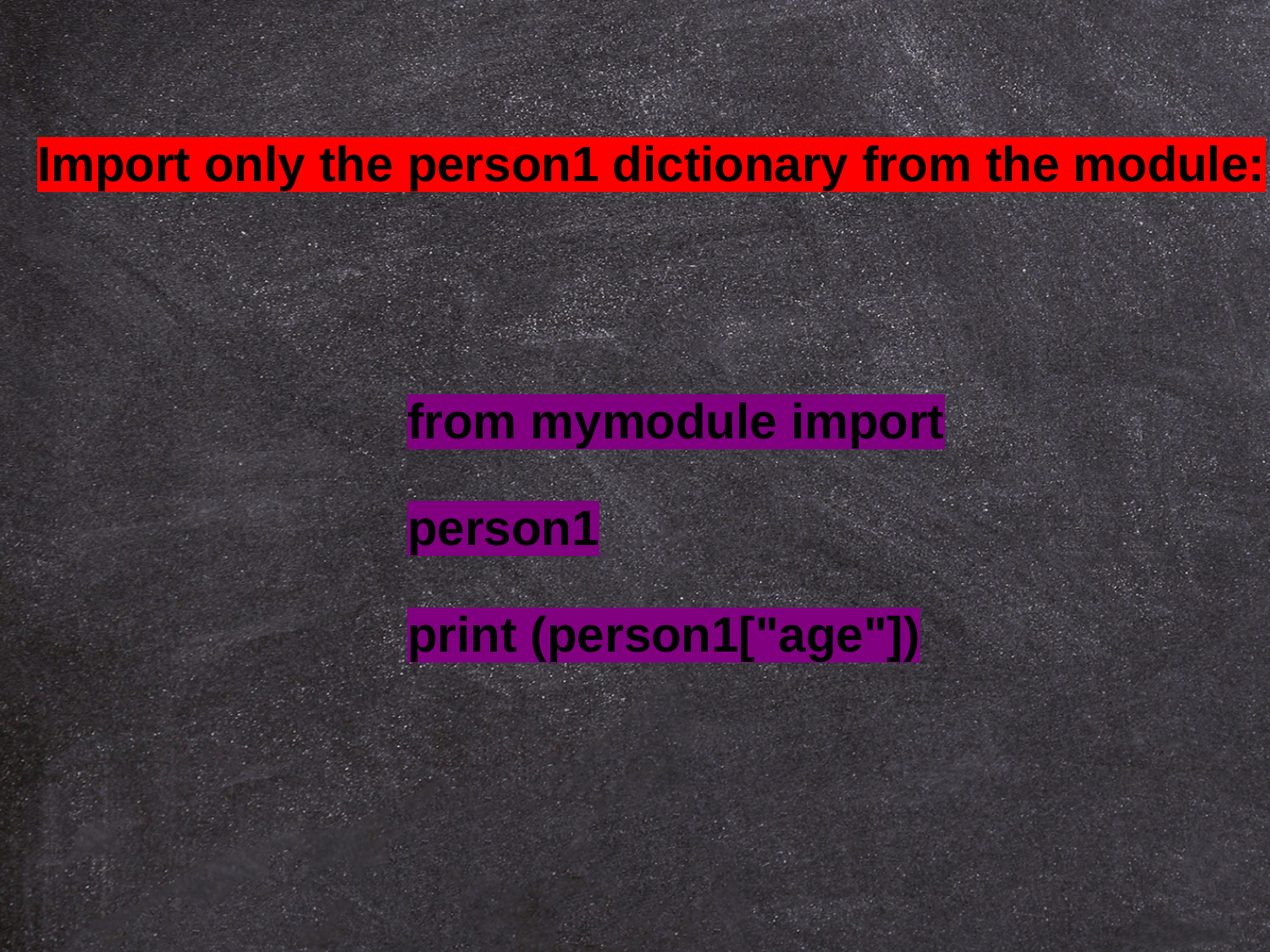

Import only the person1 dictionary from the module:

from mymodule import person1
print (person1["age"])